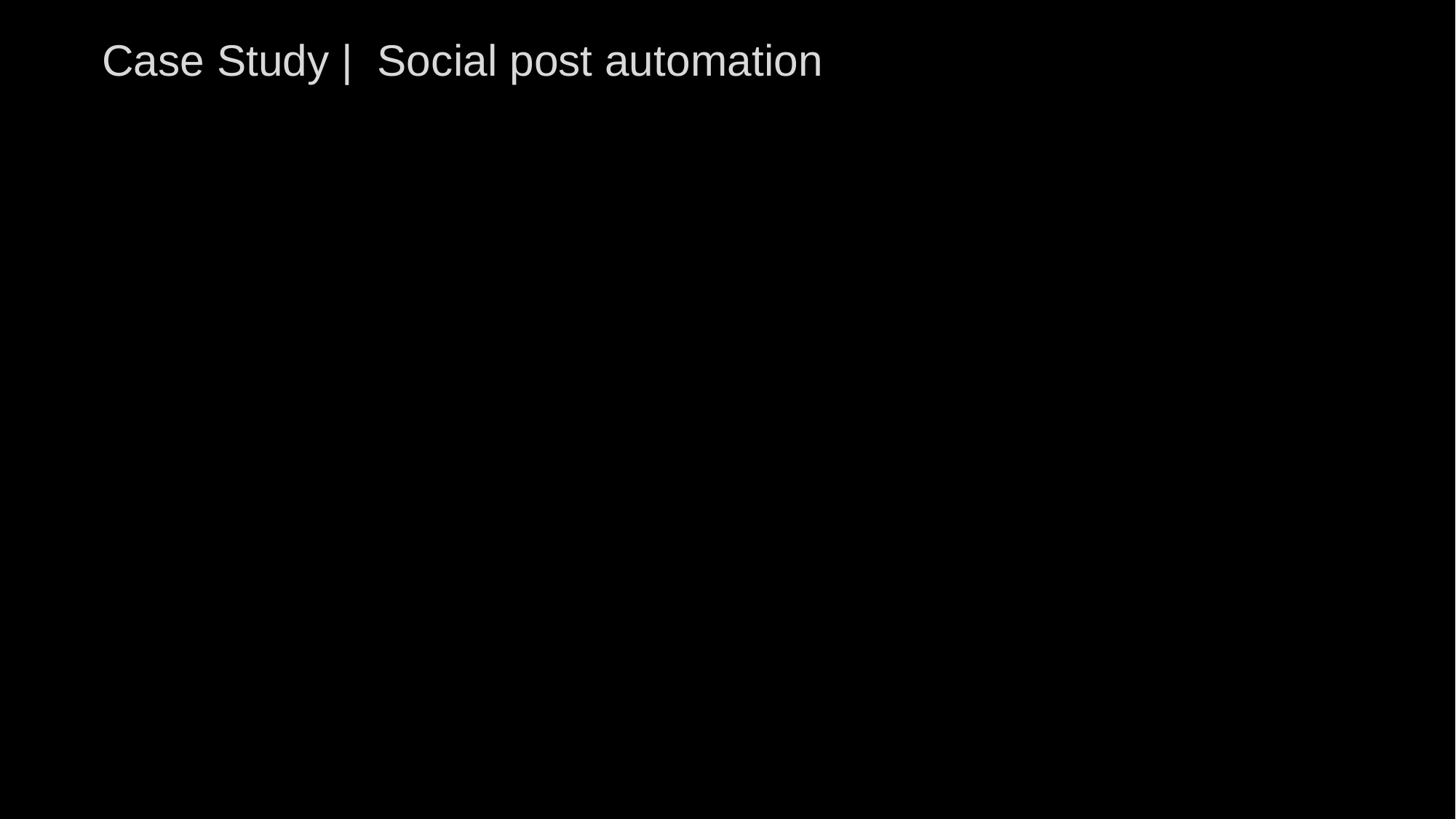

# Case Study |  Social post automation